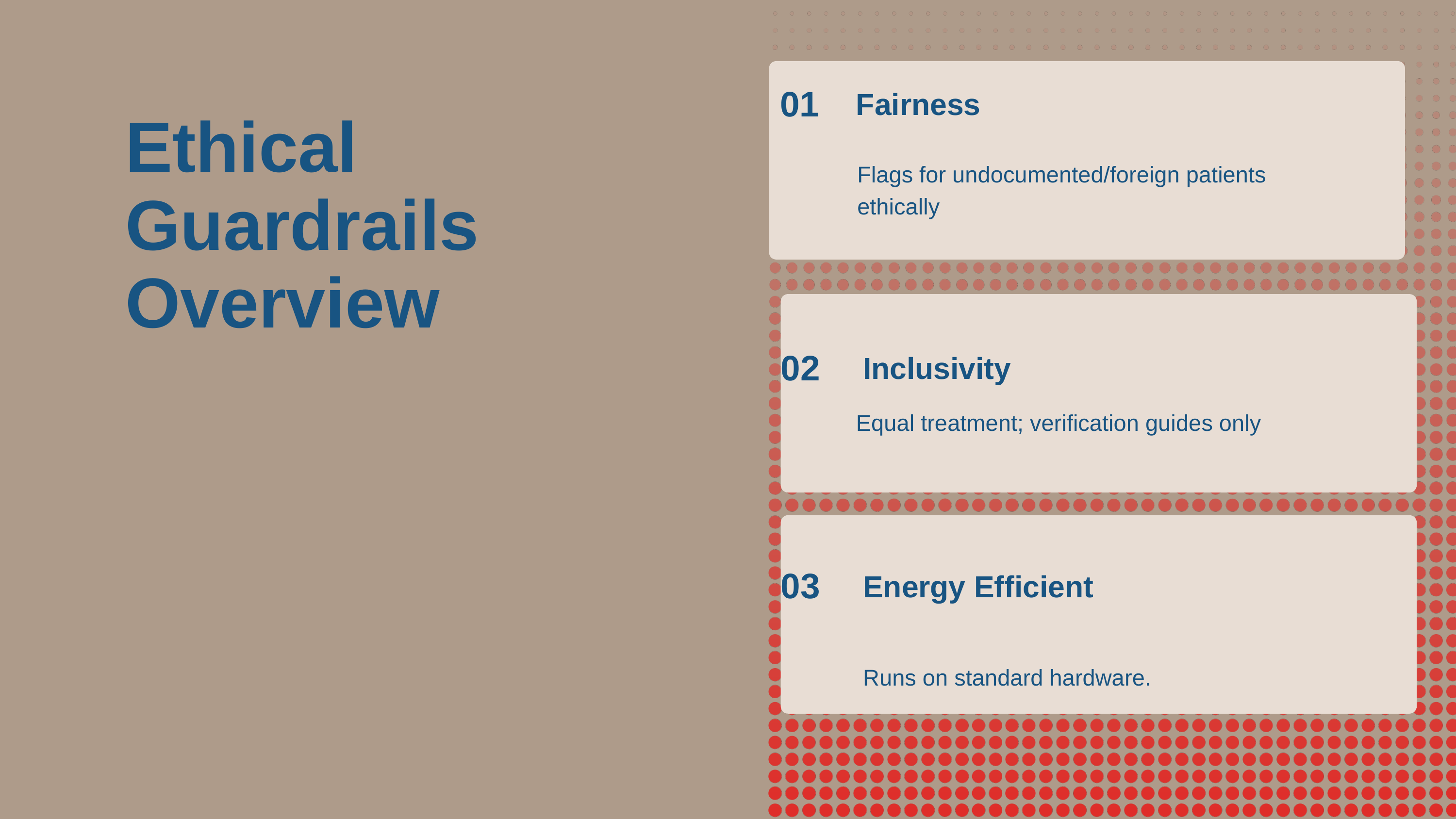

01
Fairness
Flags for undocumented/foreign patients ethically
Ethical Guardrails Overview

02
Inclusivity
Equal treatment; verification guides only

03
Energy Efficient
Runs on standard hardware.